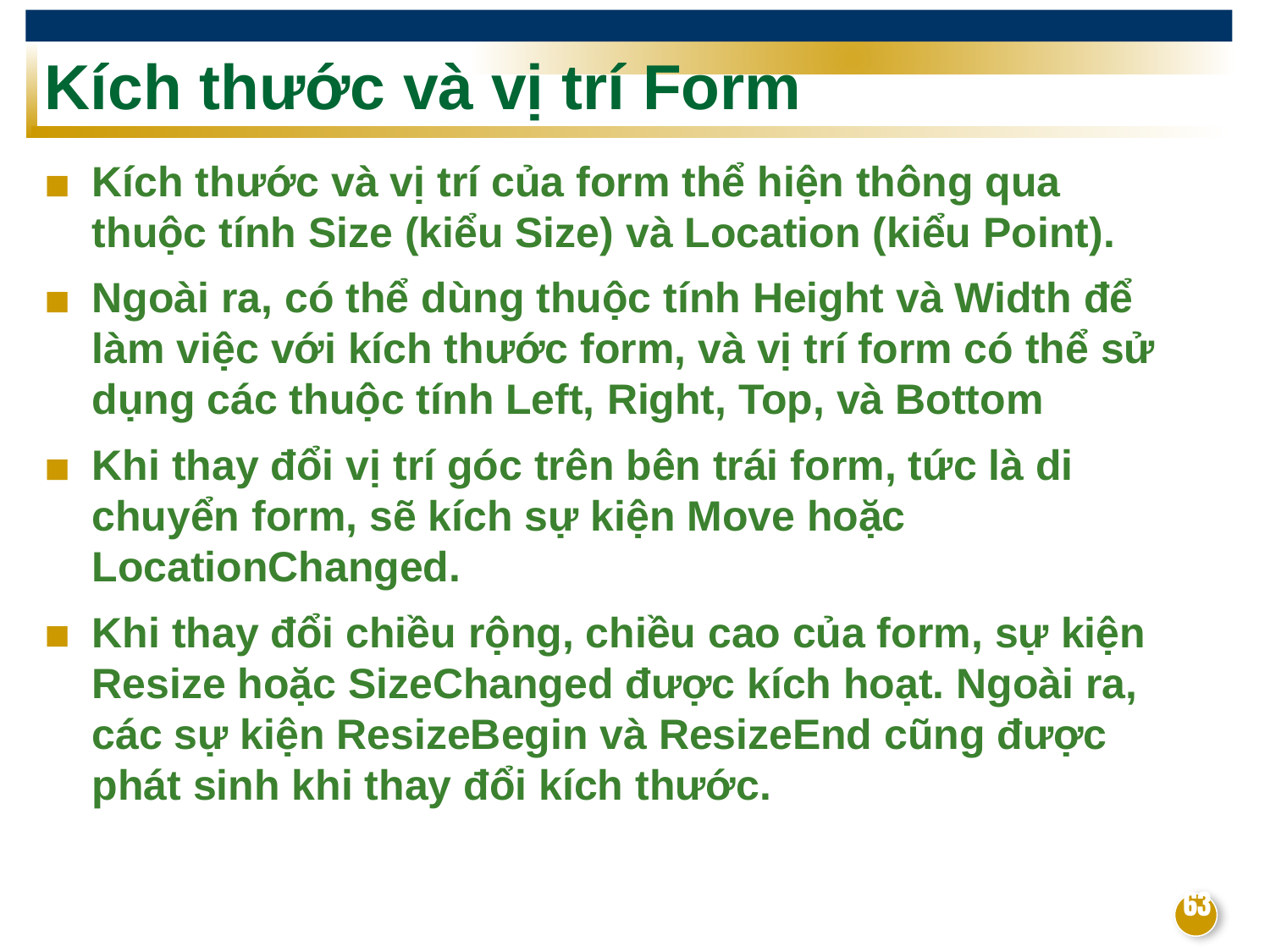

# Kích thước và vị trí Form
Kích thước và vị trí của form thể hiện thông qua thuộc tính Size (kiểu Size) và Location (kiểu Point).
Ngoài ra, có thể dùng thuộc tính Height và Width để làm việc với kích thước form, và vị trí form có thể sử dụng các thuộc tính Left, Right, Top, và Bottom
Khi thay đổi vị trí góc trên bên trái form, tức là di chuyển form, sẽ kích sự kiện Move hoặc LocationChanged.
Khi thay đổi chiều rộng, chiều cao của form, sự kiện Resize hoặc SizeChanged được kích hoạt. Ngoài ra, các sự kiện ResizeBegin và ResizeEnd cũng được phát sinh khi thay đổi kích thước.
63